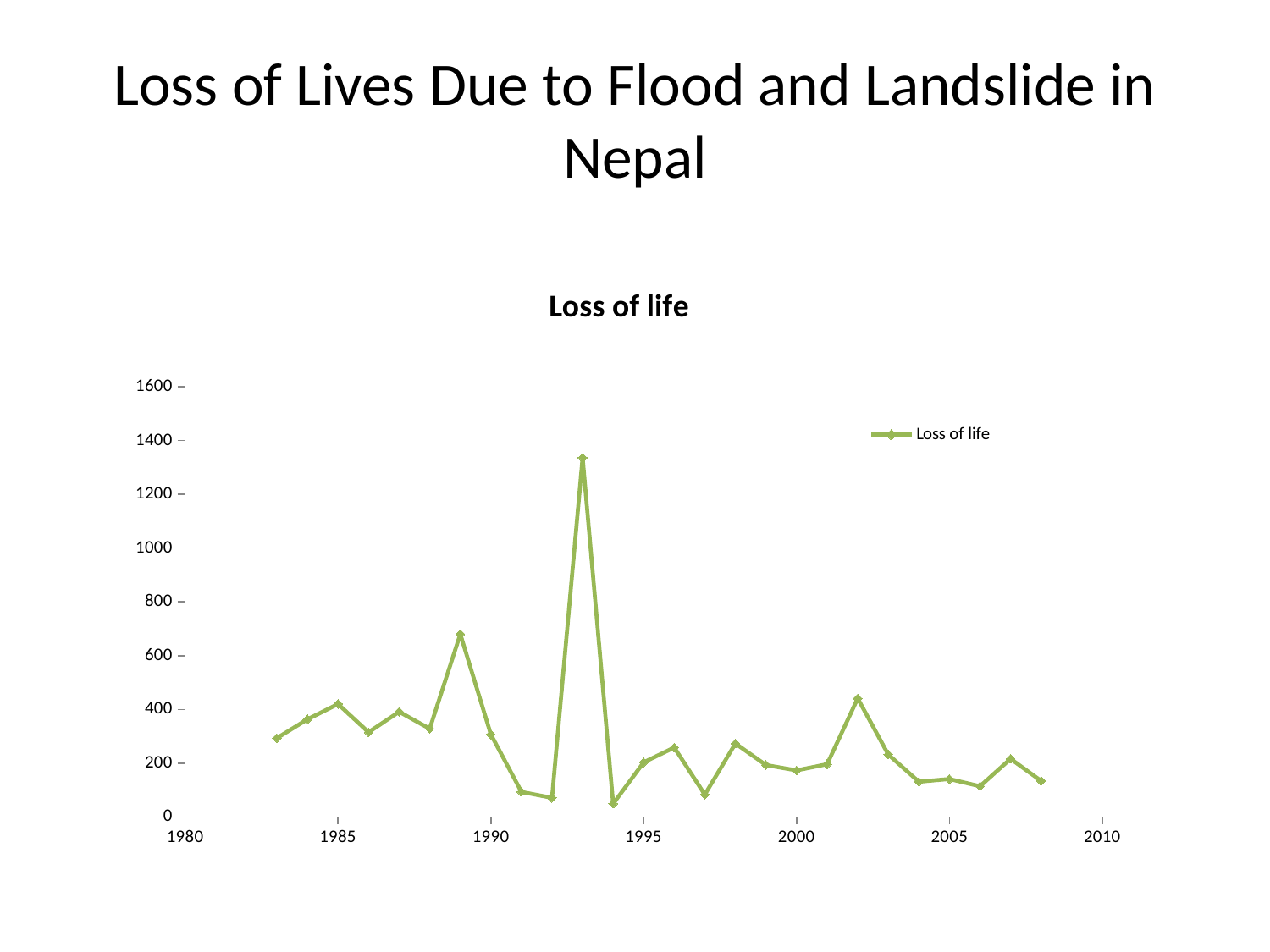

# Loss of Lives Due to Flood and Landslide in Nepal

### Chart:

| Category | Loss of life |
|---|---|